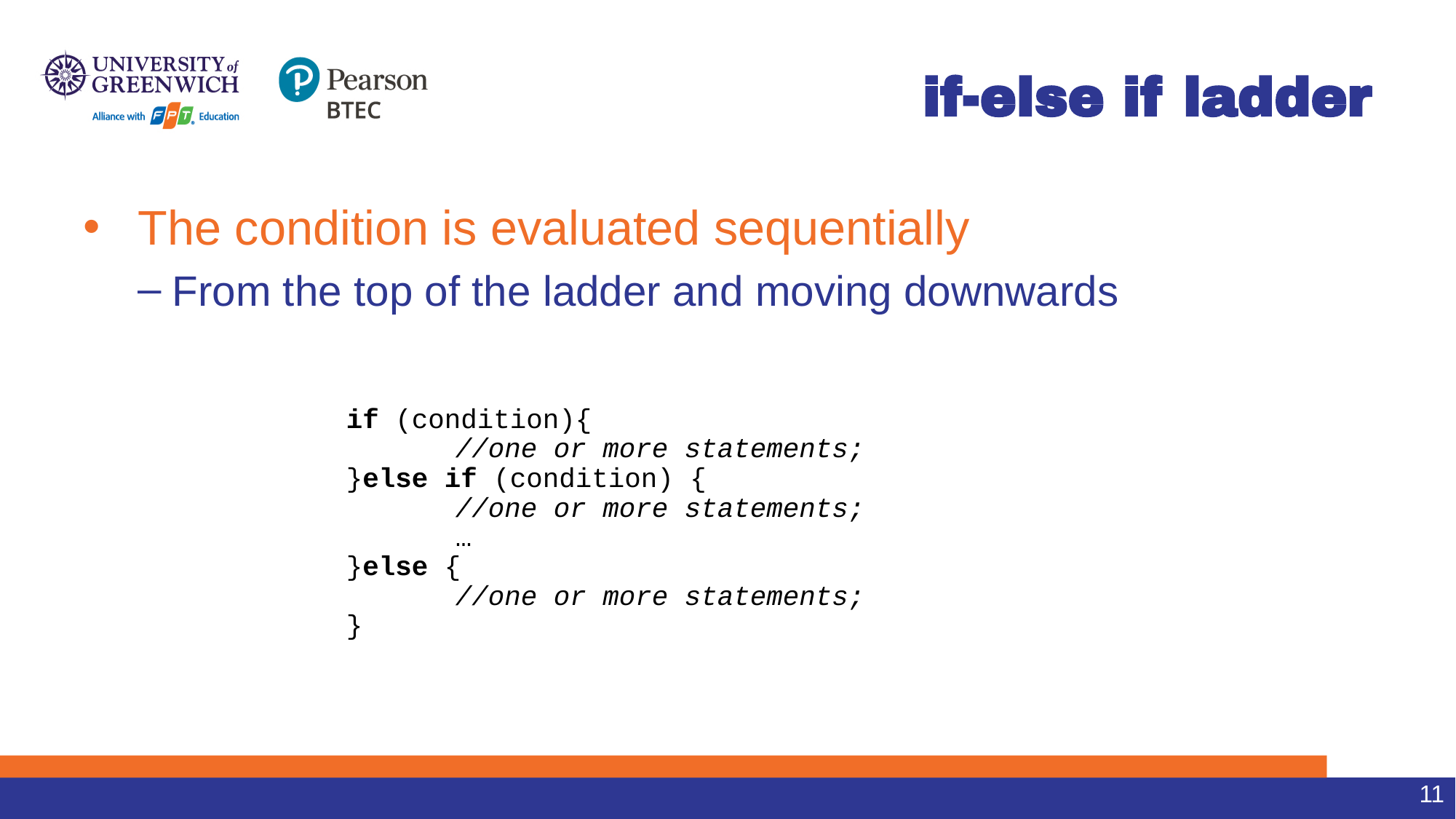

# if-else if ladder
 The condition is evaluated sequentially
From the top of the ladder and moving downwards
if (condition){
	//one or more statements;
}else if (condition) {
	//one or more statements;
	…
}else {
	//one or more statements;
}
11